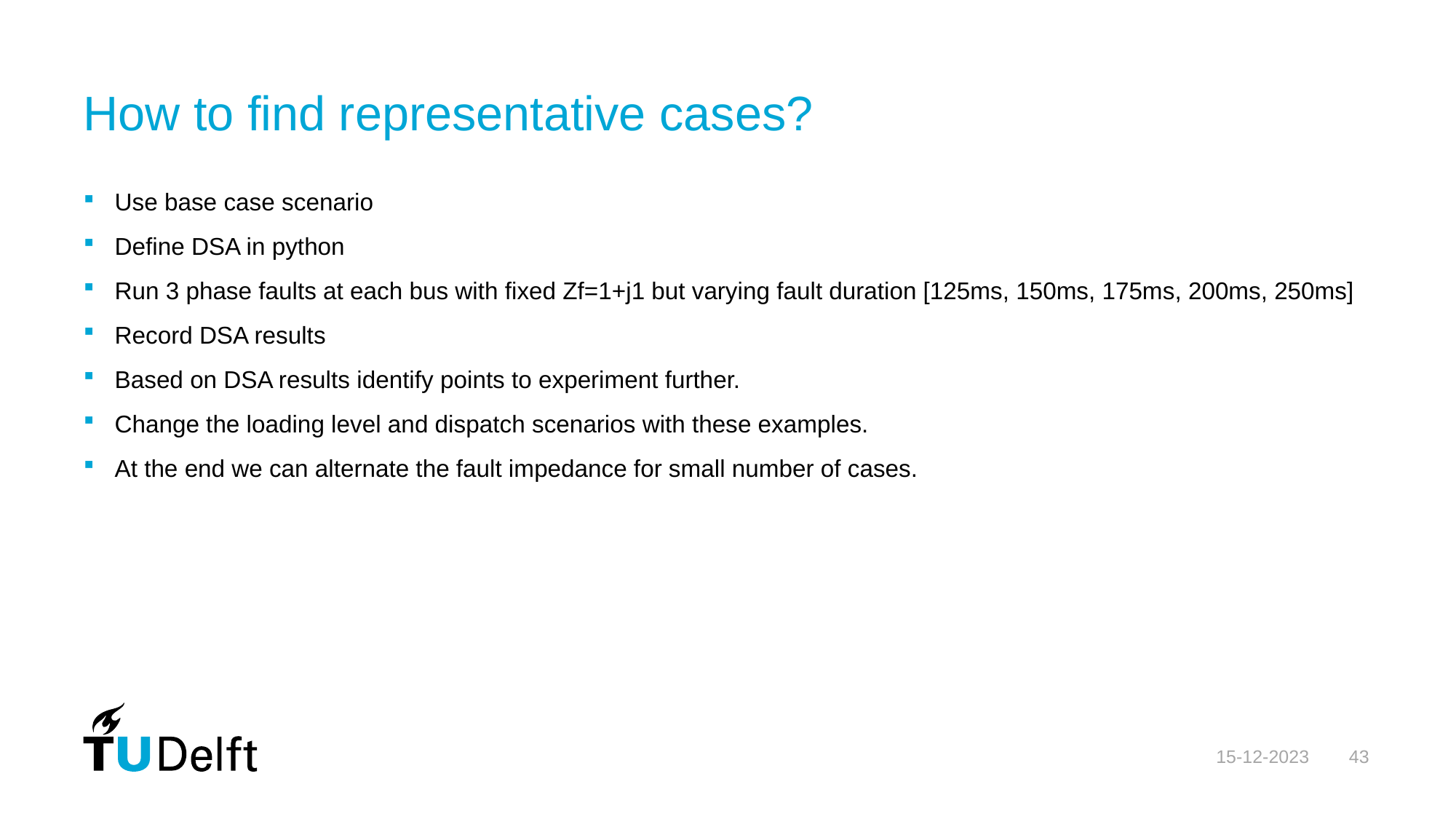

# How to find representative cases?
Use base case scenario
Define DSA in python
Run 3 phase faults at each bus with fixed Zf=1+j1 but varying fault duration [125ms, 150ms, 175ms, 200ms, 250ms]
Record DSA results
Based on DSA results identify points to experiment further.
Change the loading level and dispatch scenarios with these examples.
At the end we can alternate the fault impedance for small number of cases.

15-12-2023
43